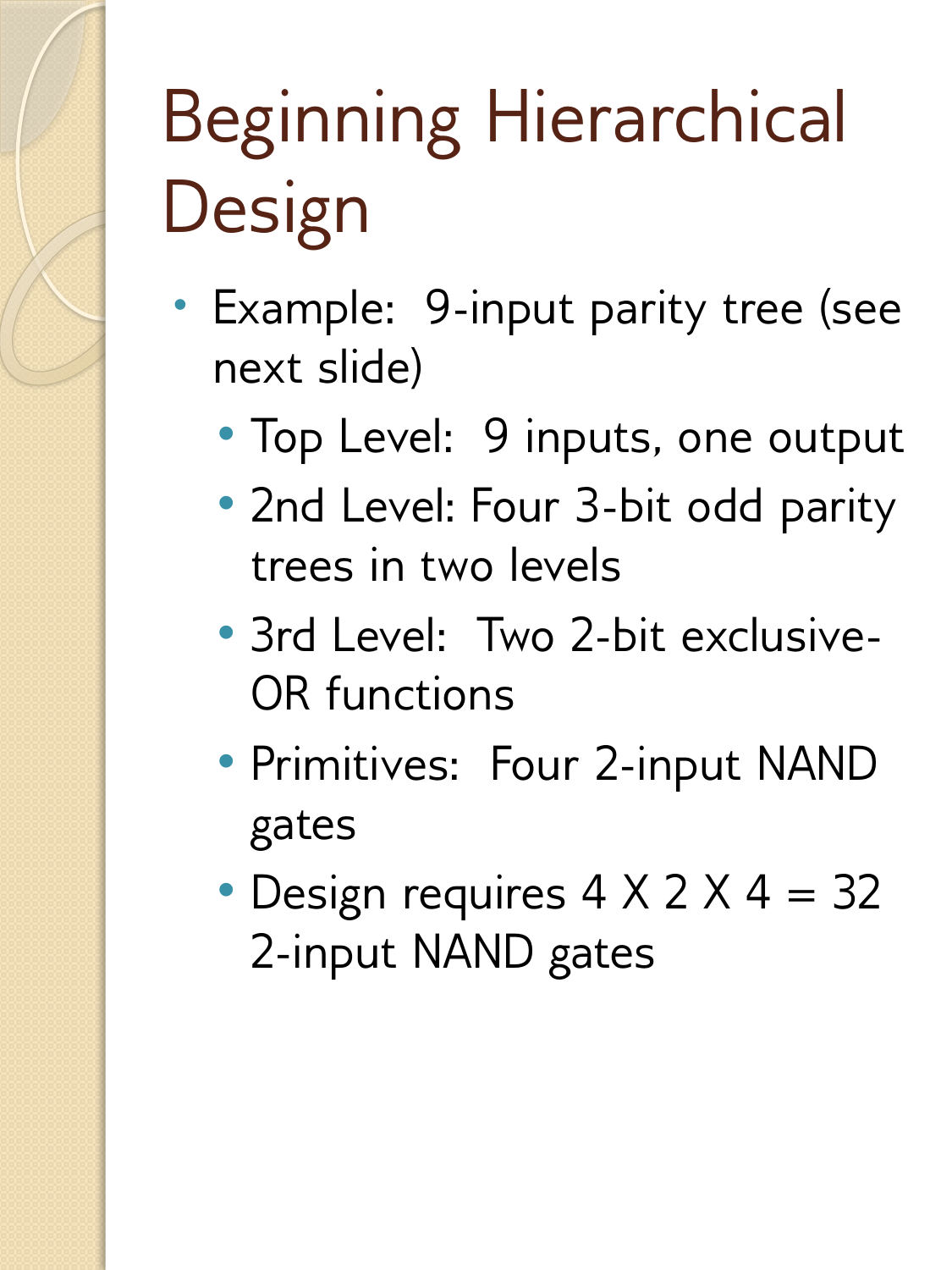

# Beginning Hierarchical Design
Example:  9-input parity tree (see next slide)
Top Level:  9 inputs, one output
2nd Level: Four 3-bit odd parity trees in two levels
3rd Level:  Two 2-bit exclusive-OR functions
Primitives:  Four 2-input NAND gates
Design requires 4 X 2 X 4 = 32 2-input NAND gates